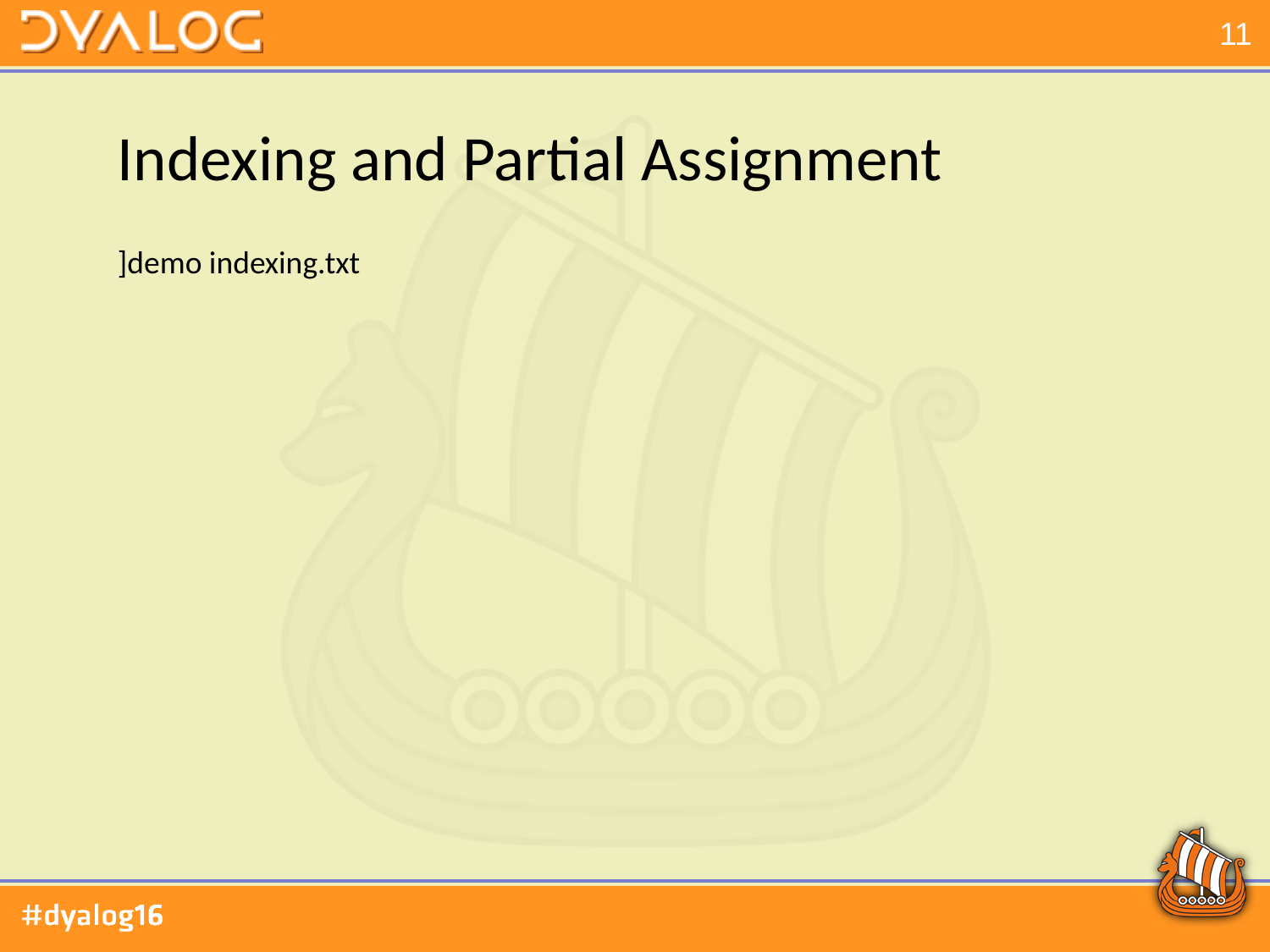

# Indexing and Partial Assignment
]demo indexing.txt